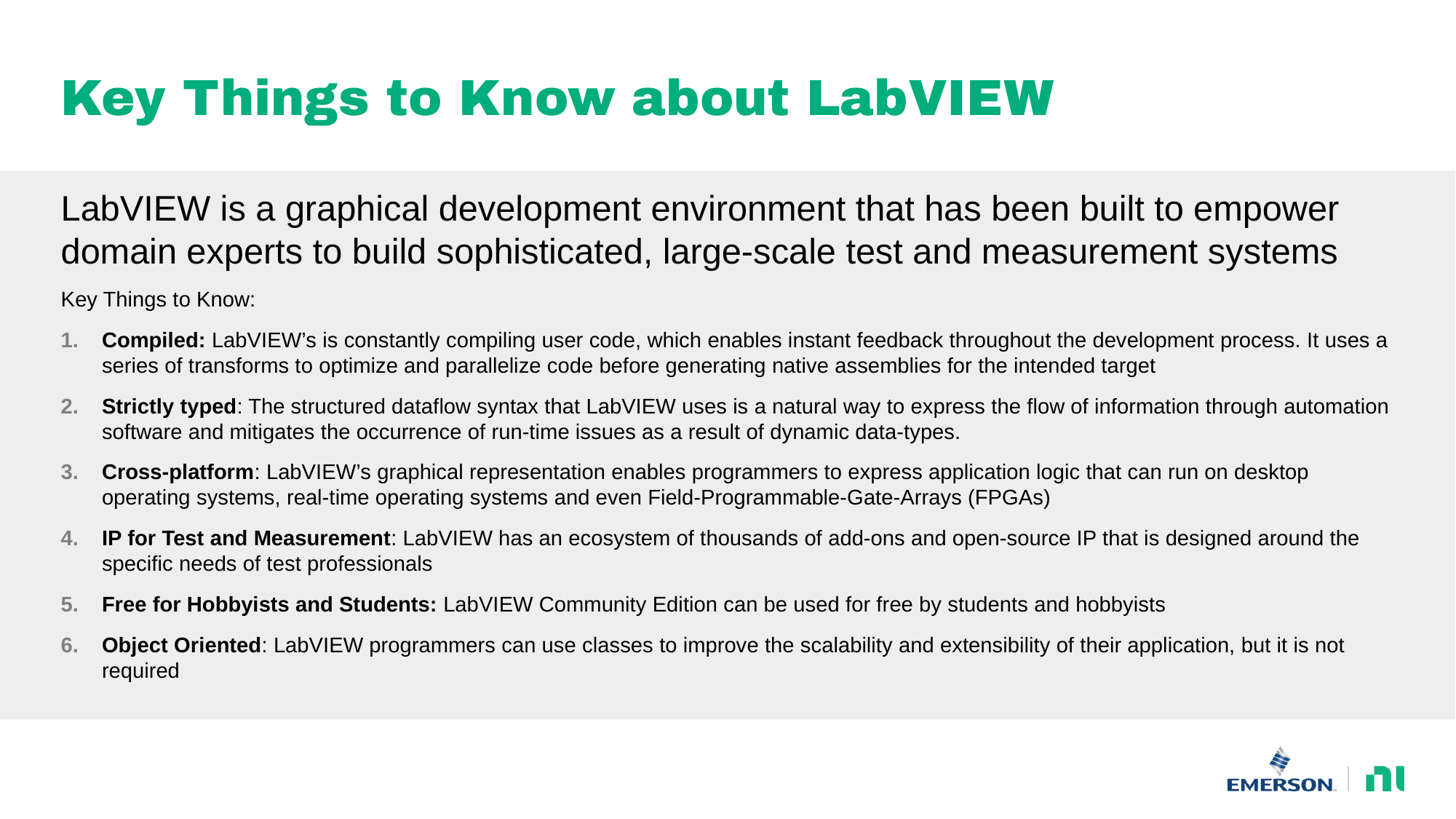

# Key Things to Know about LabVIEW
LabVIEW is a graphical development environment that has been built to empower domain experts to build sophisticated, large-scale test and measurement systems
Key Things to Know:
Compiled: LabVIEW’s is constantly compiling user code, which enables instant feedback throughout the development process. It uses a series of transforms to optimize and parallelize code before generating native assemblies for the intended target
Strictly typed: The structured dataflow syntax that LabVIEW uses is a natural way to express the flow of information through automation software and mitigates the occurrence of run-time issues as a result of dynamic data-types.
Cross-platform: LabVIEW’s graphical representation enables programmers to express application logic that can run on desktop operating systems, real-time operating systems and even Field-Programmable-Gate-Arrays (FPGAs)
IP for Test and Measurement: LabVIEW has an ecosystem of thousands of add-ons and open-source IP that is designed around the specific needs of test professionals
Free for Hobbyists and Students: LabVIEW Community Edition can be used for free by students and hobbyists
Object Oriented: LabVIEW programmers can use classes to improve the scalability and extensibility of their application, but it is not required